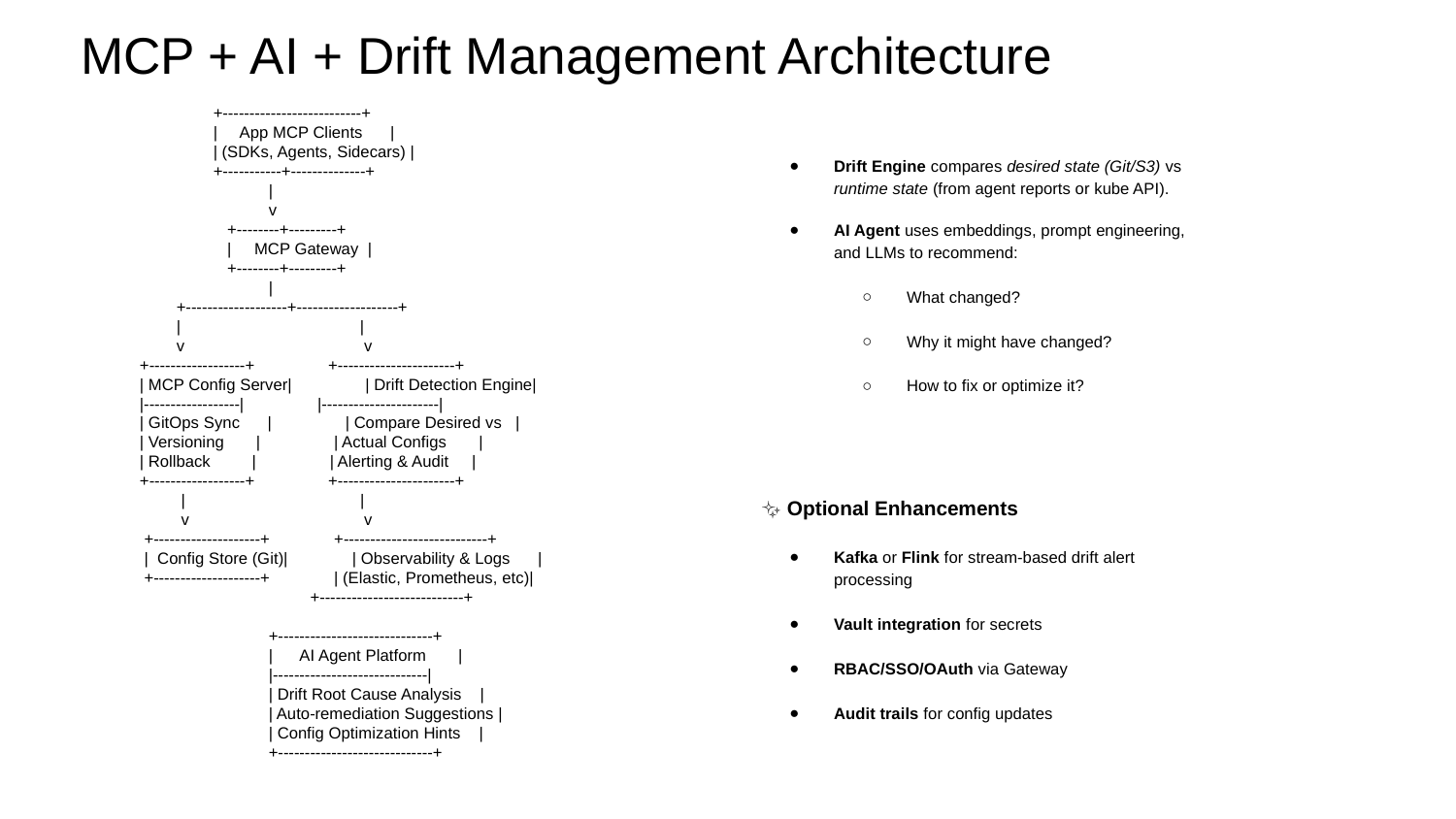

# MCP + AI + Drift Management Architecture
                +--------------------------+
                |     App MCP Clients      |
                | (SDKs, Agents, Sidecars) |
                +-----------+--------------+
                            |
                            v
                   +--------+---------+
                   |     MCP Gateway  |
                   +--------+---------+
                            |
        +-------------------+-------------------+
        |                                       |
        v                                       v
+------------------+                +----------------------+
| MCP Config Server|                | Drift Detection Engine|
|------------------|                |----------------------|
| GitOps Sync      |                | Compare Desired vs   |
| Versioning       |                | Actual Configs       |
| Rollback         |                | Alerting & Audit     |
+------------------+                +----------------------+
         |                                      |
         v                                      v
 +--------------------+              +---------------------------+
 |  Config Store (Git)|              | Observability & Logs      |
 +--------------------+              | (Elastic, Prometheus, etc)|
                                     +---------------------------+

                            +-----------------------------+
                            |      AI Agent Platform       |
                            |-----------------------------|
                            | Drift Root Cause Analysis    |
                            | Auto-remediation Suggestions |
                            | Config Optimization Hints    |
                            +-----------------------------+

Drift Engine compares desired state (Git/S3) vs runtime state (from agent reports or kube API).
AI Agent uses embeddings, prompt engineering, and LLMs to recommend:
What changed?
Why it might have changed?
How to fix or optimize it?

✨ Optional Enhancements
Kafka or Flink for stream-based drift alert processing
Vault integration for secrets
RBAC/SSO/OAuth via Gateway
Audit trails for config updates